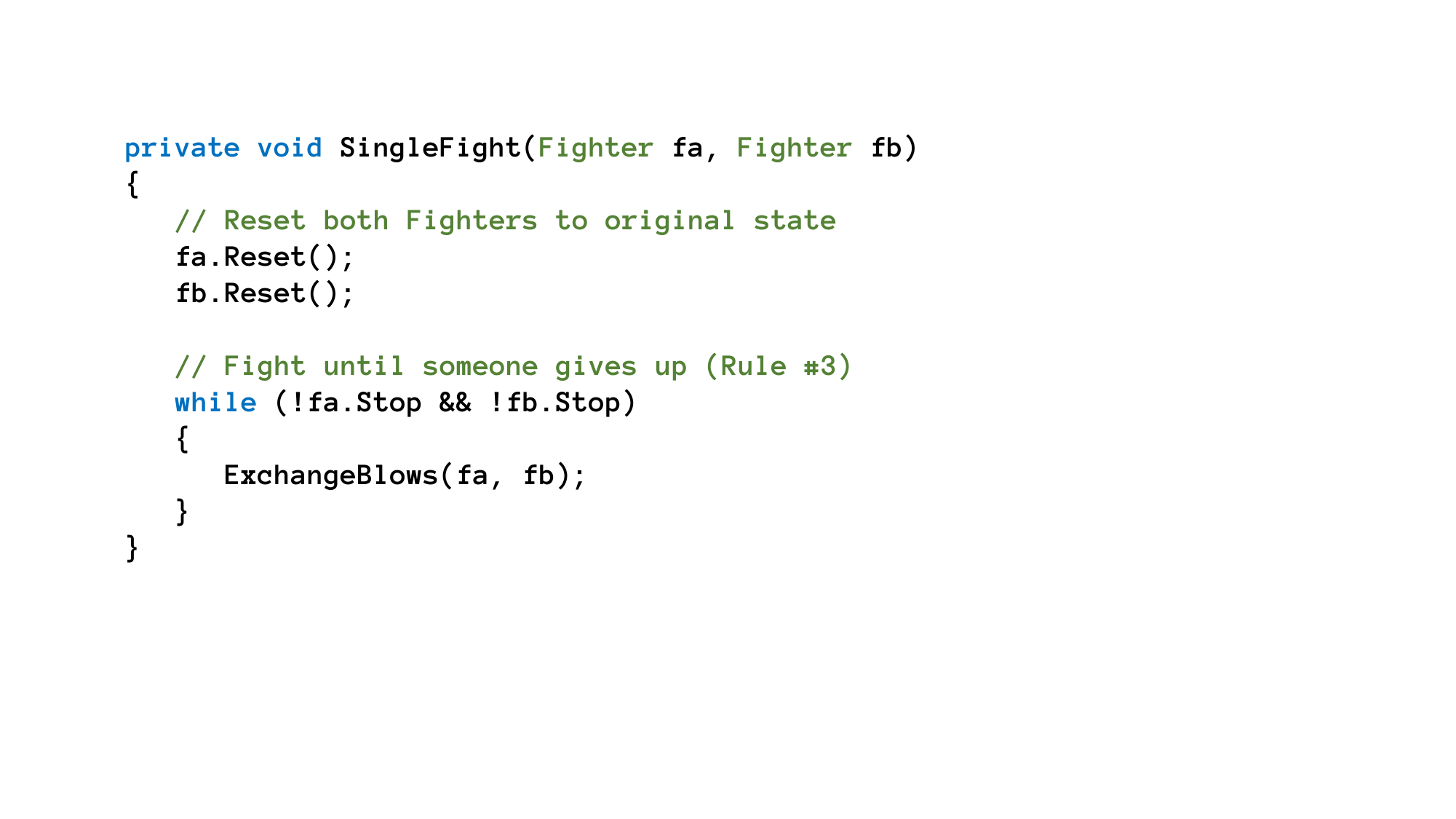

private void SingleFight(Fighter fa, Fighter fb)
{
   // Reset both Fighters to original state
   fa.Reset();
   fb.Reset();

   // Fight until someone gives up (Rule #3)
   while (!fa.Stop && !fb.Stop)
   {
      ExchangeBlows(fa, fb);
   }
}